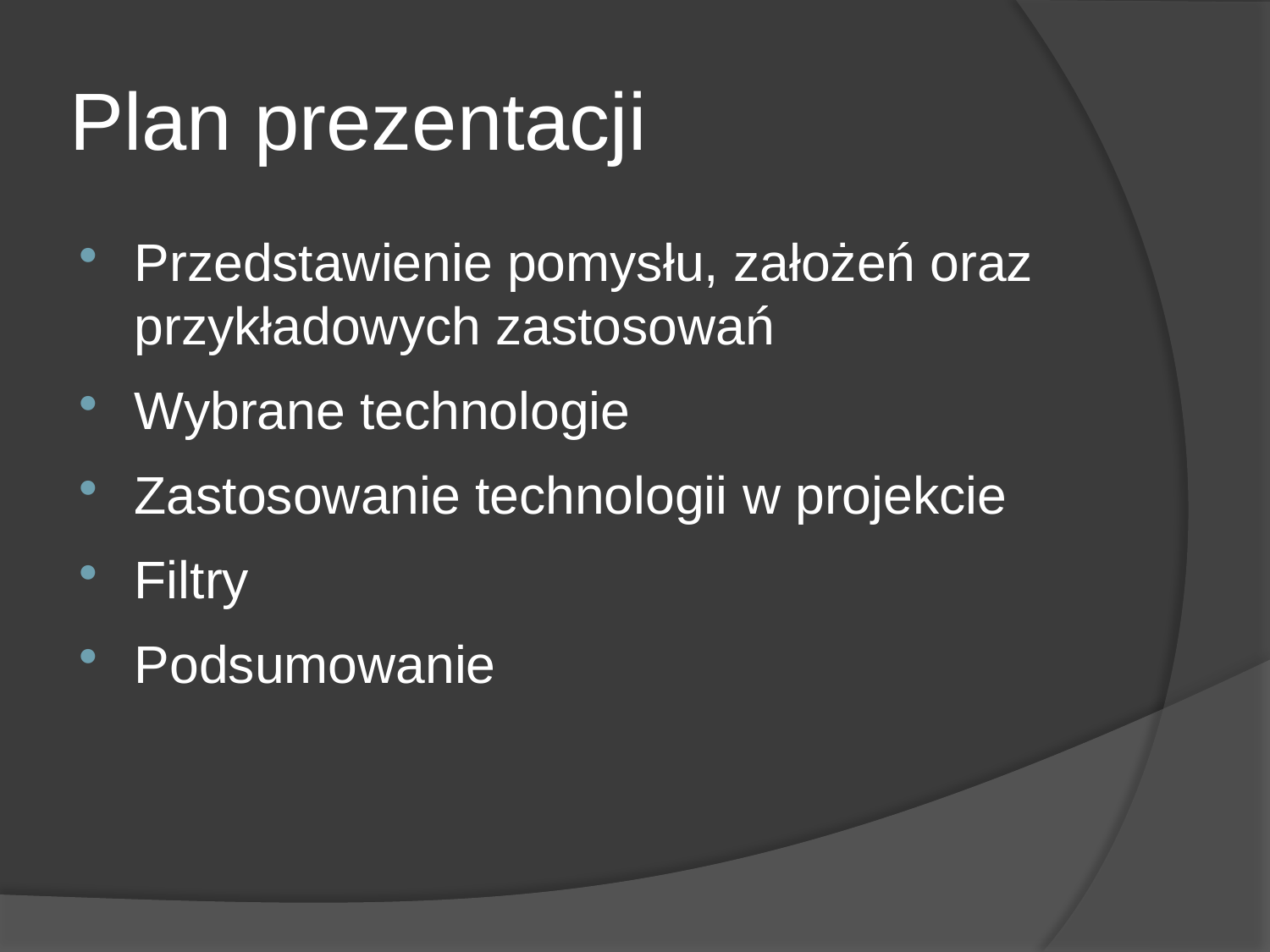

# Plan prezentacji
Przedstawienie pomysłu, założeń oraz przykładowych zastosowań
Wybrane technologie
Zastosowanie technologii w projekcie
Filtry
Podsumowanie